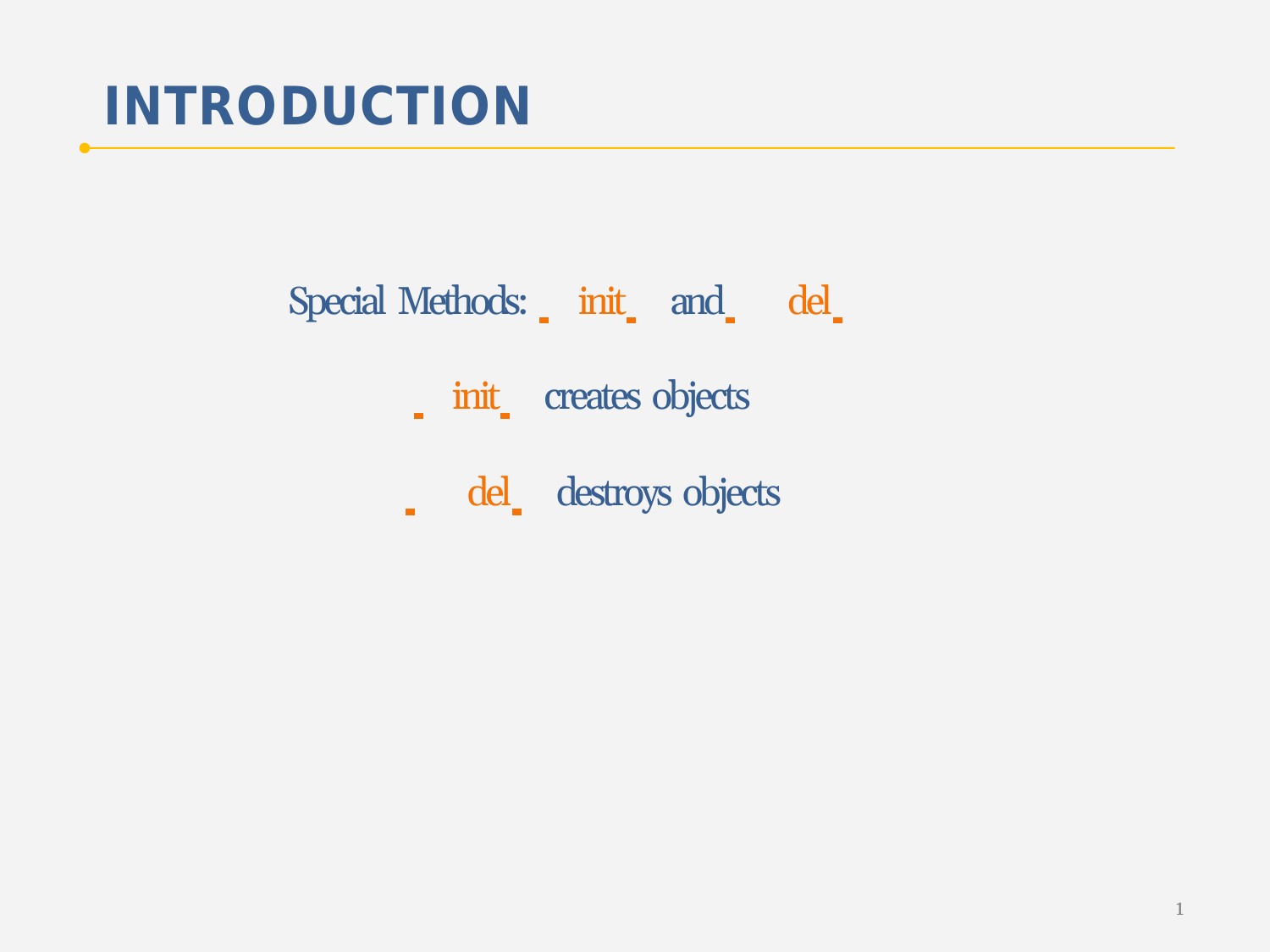

# INTRODUCTION

Special Methods:	 	init 	and 	del

 	init 	creates objects

 	del 	destroys objects
1